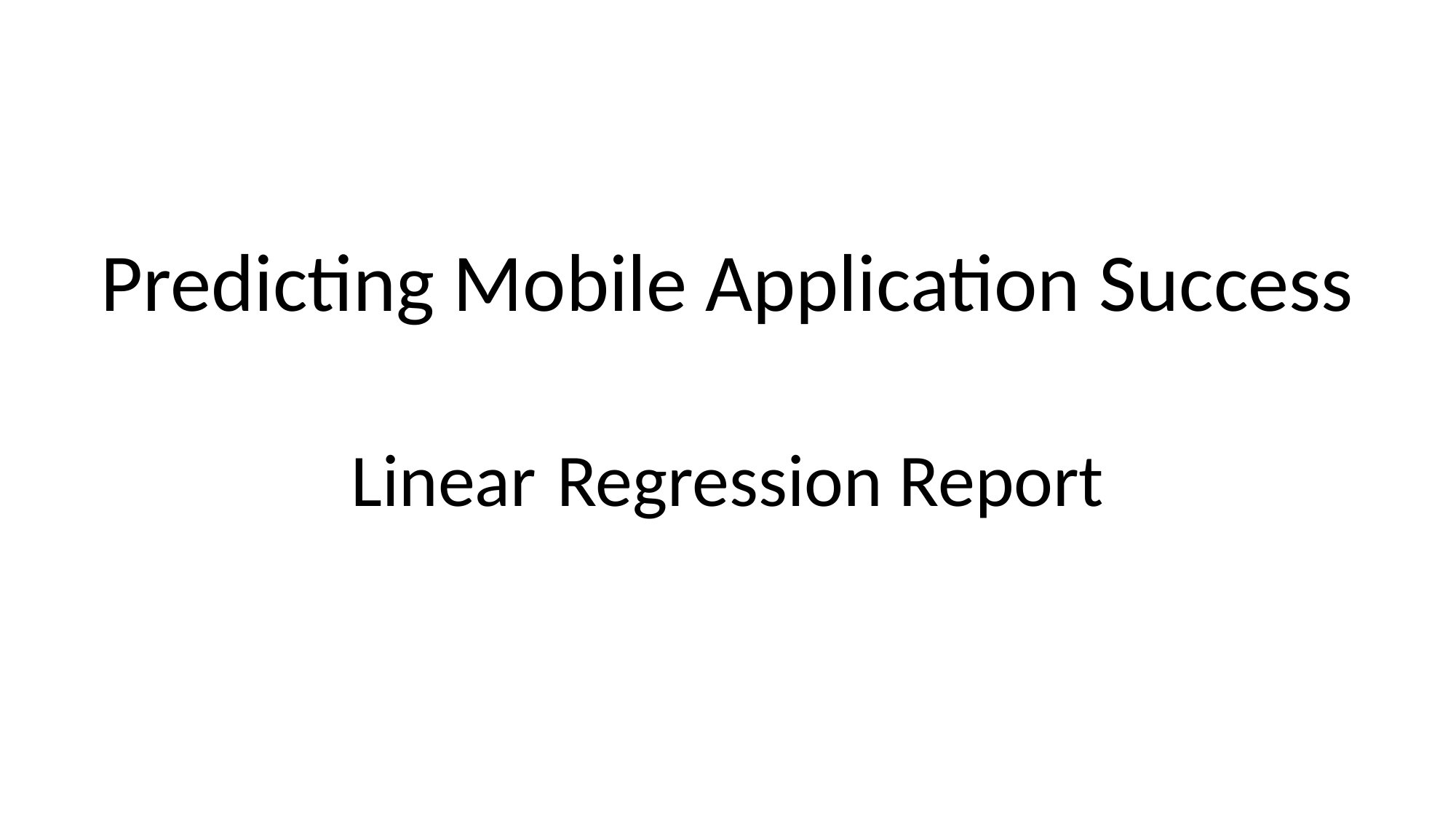

# Predicting Mobile Application Success Linear Regression Report